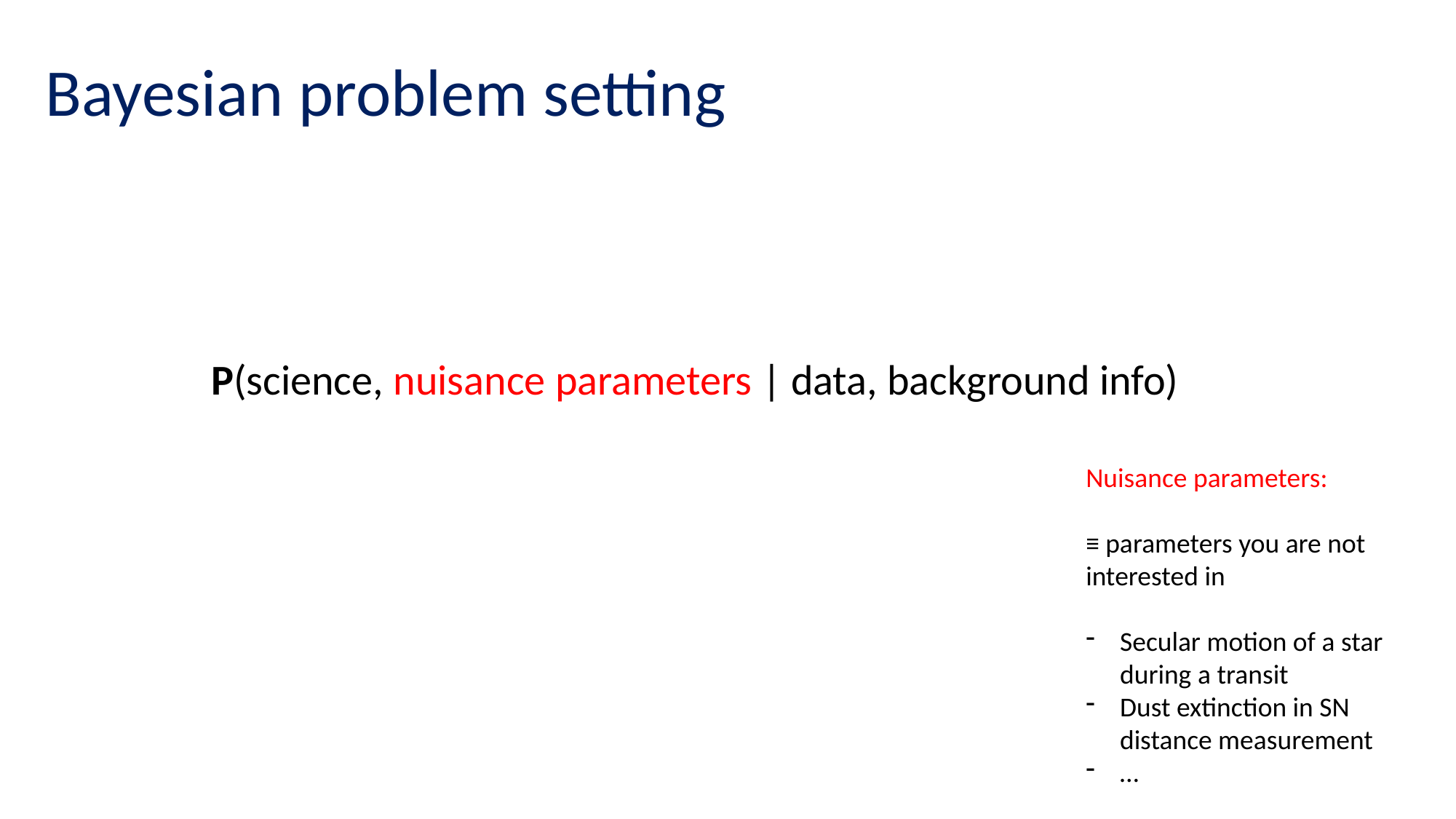

# Bayesian problem setting
P(science, nuisance parameters | data, background info)
Nuisance parameters:

≡ parameters you are not interested in

Secular motion of a star during a transit
Dust extinction in SN distance measurement
…